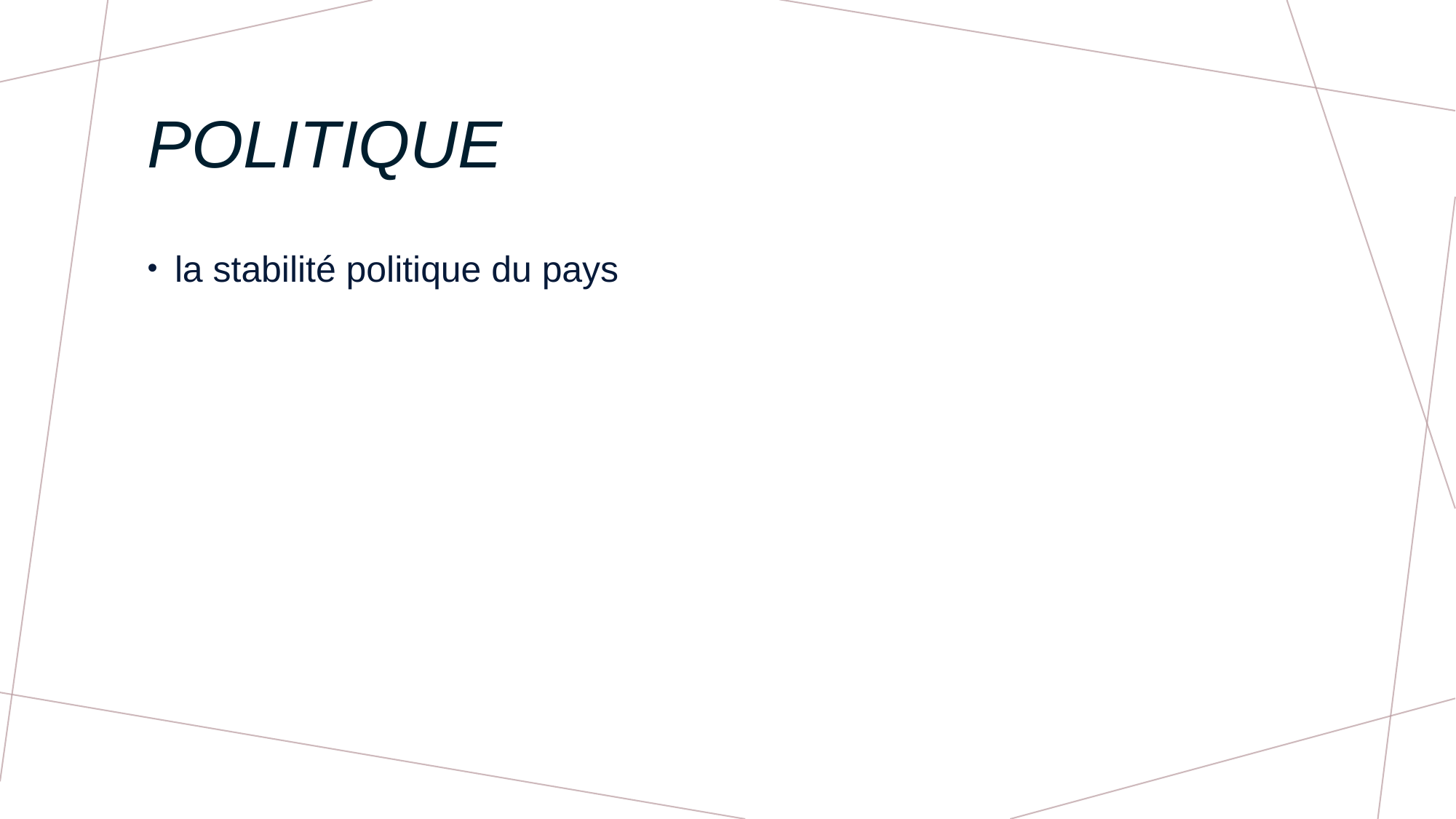

# Politique
la stabilité politique du pays